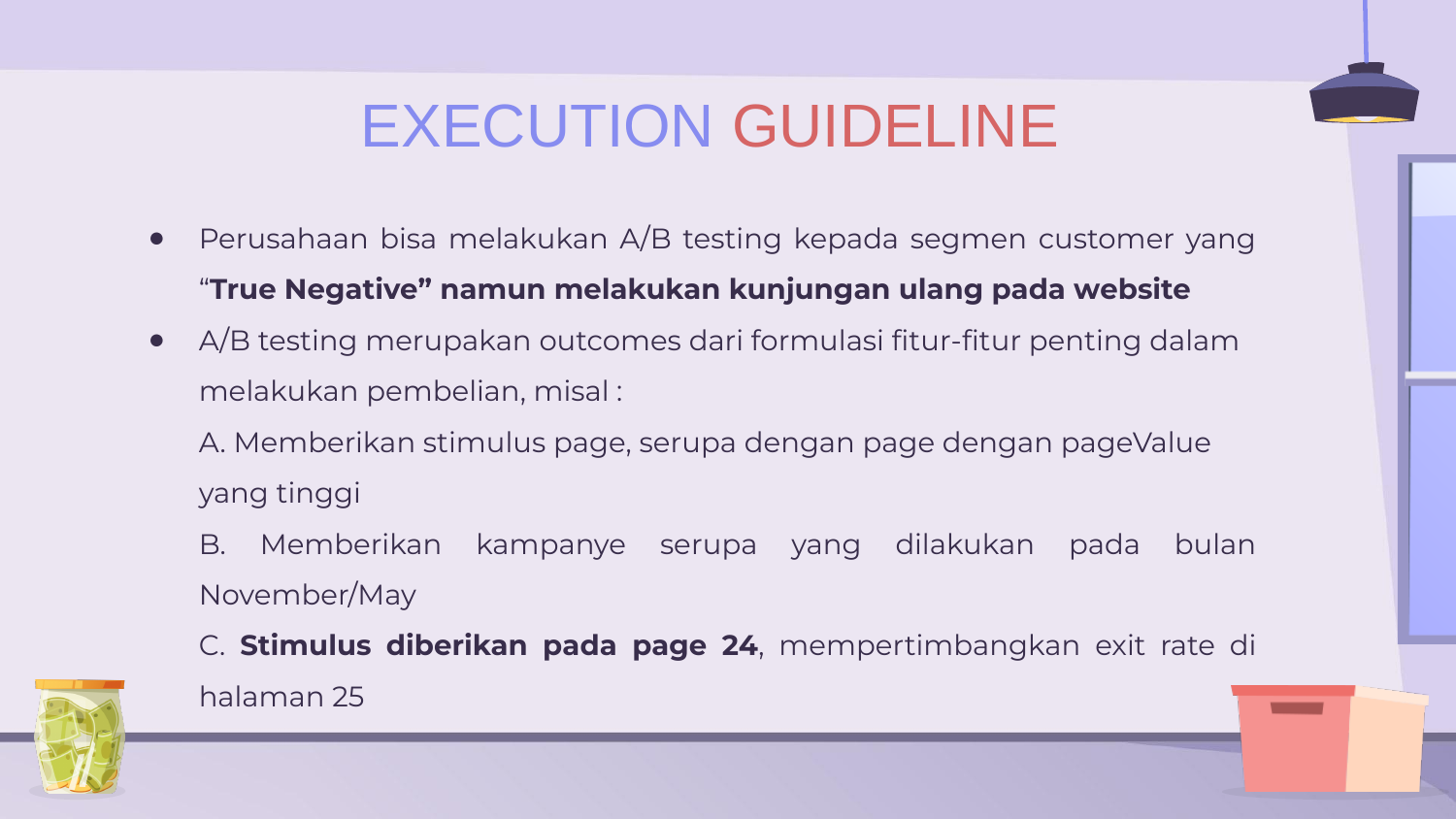

EXECUTION GUIDELINE
Perusahaan bisa melakukan A/B testing kepada segmen customer yang “True Negative” namun melakukan kunjungan ulang pada website
A/B testing merupakan outcomes dari formulasi fitur-fitur penting dalam melakukan pembelian, misal :
A. Memberikan stimulus page, serupa dengan page dengan pageValue yang tinggi
B. Memberikan kampanye serupa yang dilakukan pada bulan November/May
C. Stimulus diberikan pada page 24, mempertimbangkan exit rate di halaman 25